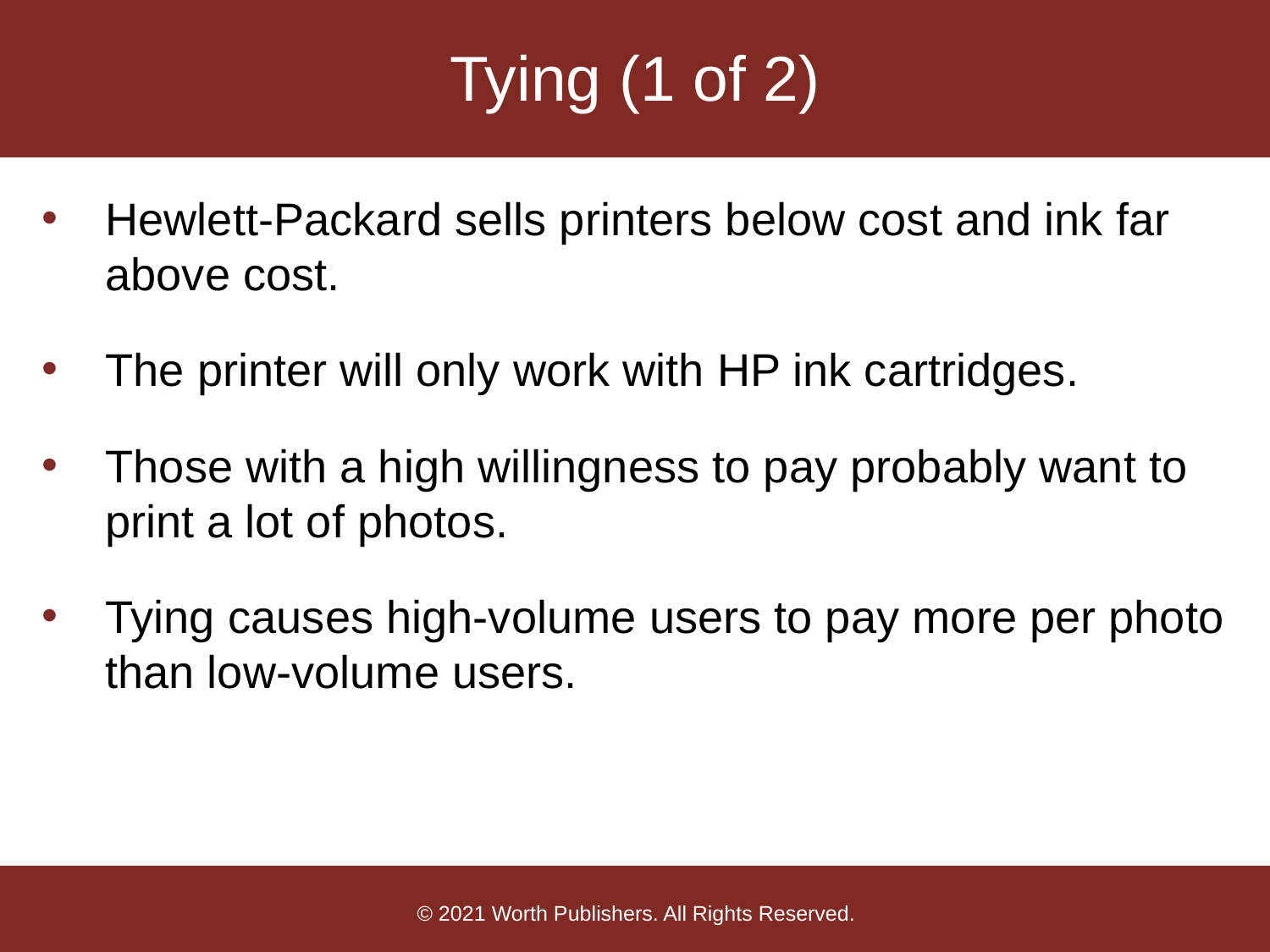

# Tying (1 of 2)
Hewlett-Packard sells printers below cost and ink far above cost.
The printer will only work with HP ink cartridges.
Those with a high willingness to pay probably want to print a lot of photos.
Tying causes high-volume users to pay more per photo than low-volume users.